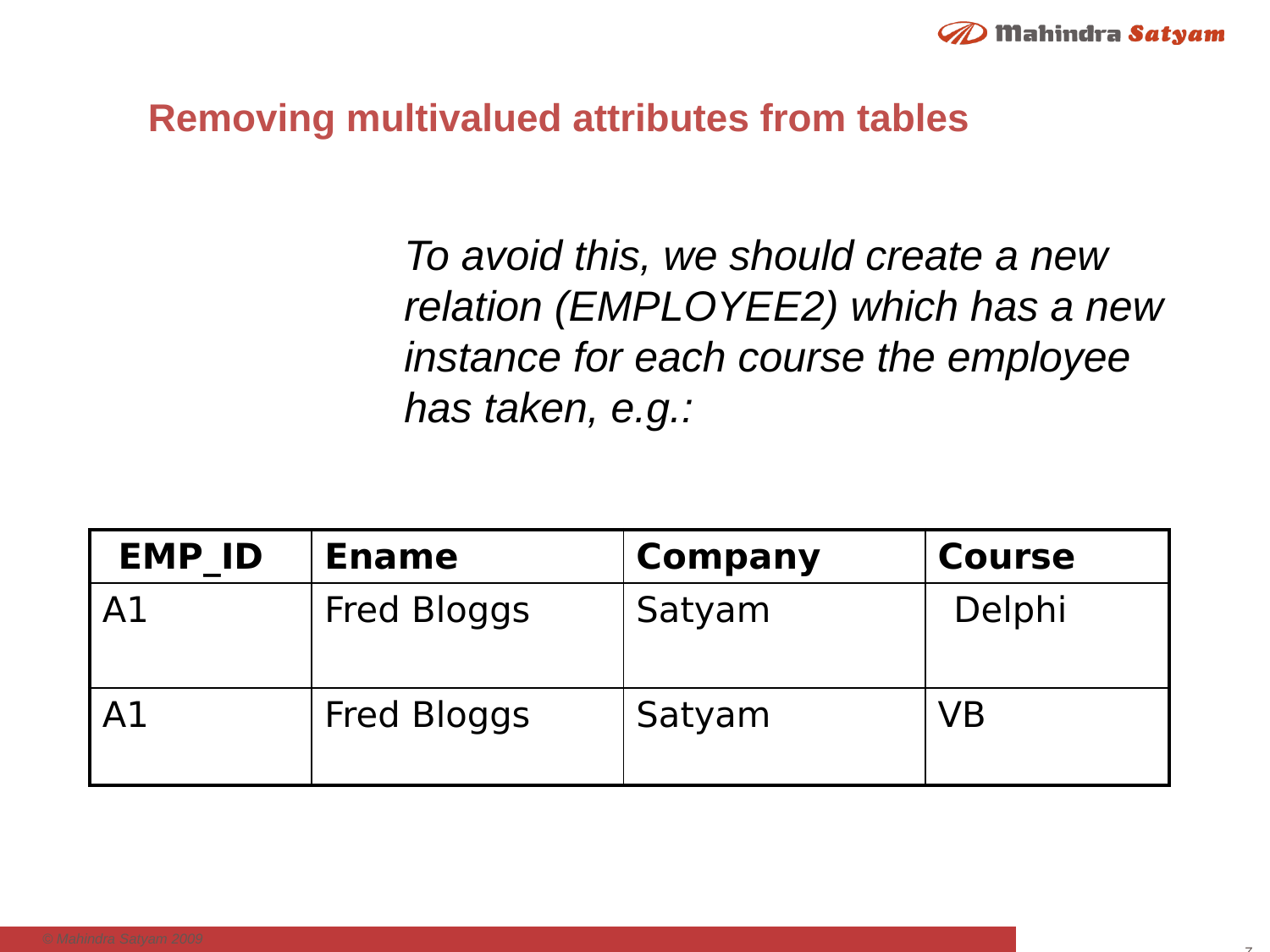

# Removing multivalued attributes from tables
To avoid this, we should create a new relation (EMPLOYEE2) which has a new instance for each course the employee has taken, e.g.:

| EMP\_ID | Ename | Company | Course |
| --- | --- | --- | --- |
| A1 | Fred Bloggs | Satyam | Delphi |
| A1 | Fred Bloggs | Satyam | VB |